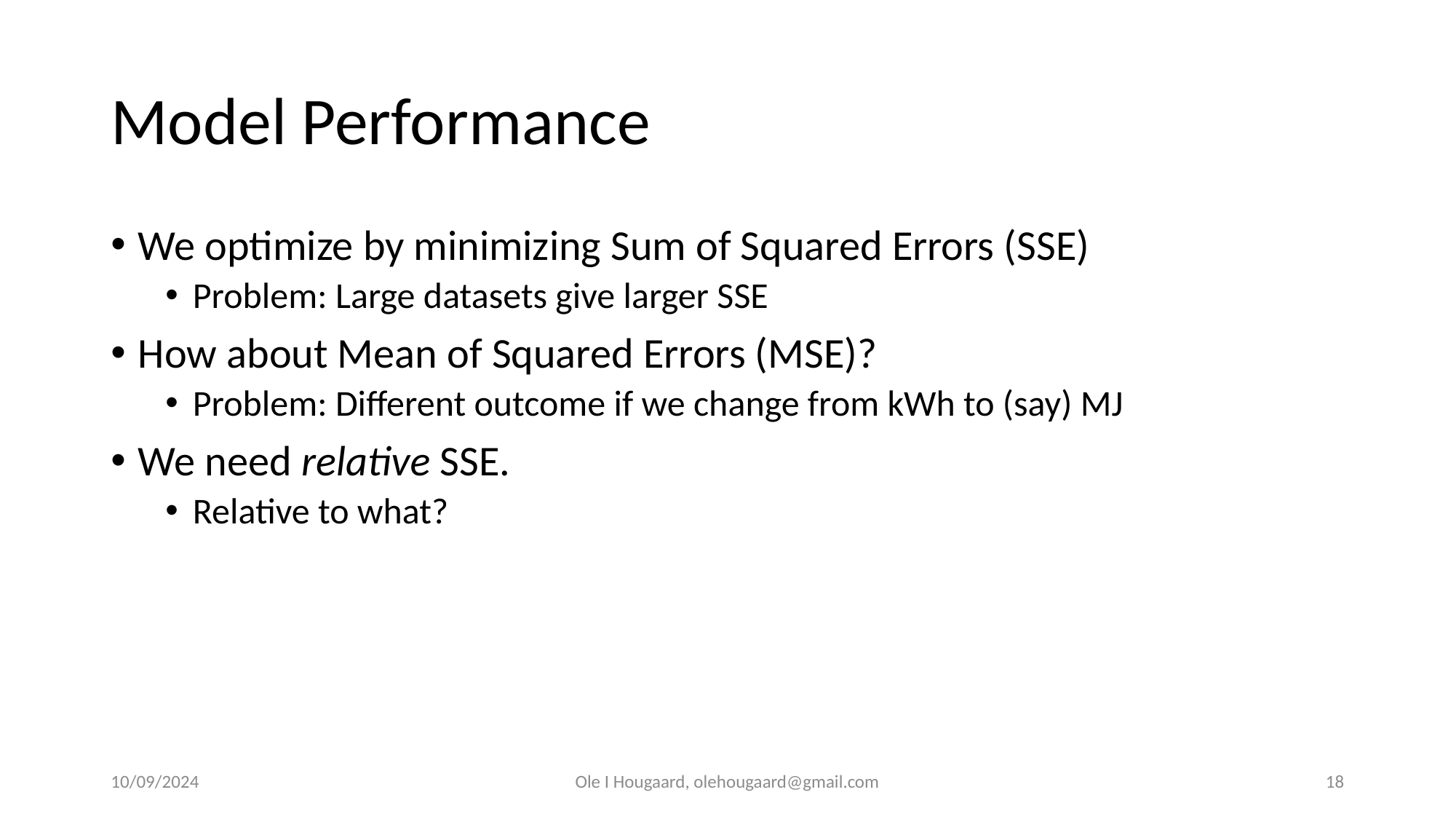

# Model Performance
We optimize by minimizing Sum of Squared Errors (SSE)
Problem: Large datasets give larger SSE
How about Mean of Squared Errors (MSE)?
Problem: Different outcome if we change from kWh to (say) MJ
We need relative SSE.
Relative to what?

10/09/2024
Ole I Hougaard, olehougaard@gmail.com
18